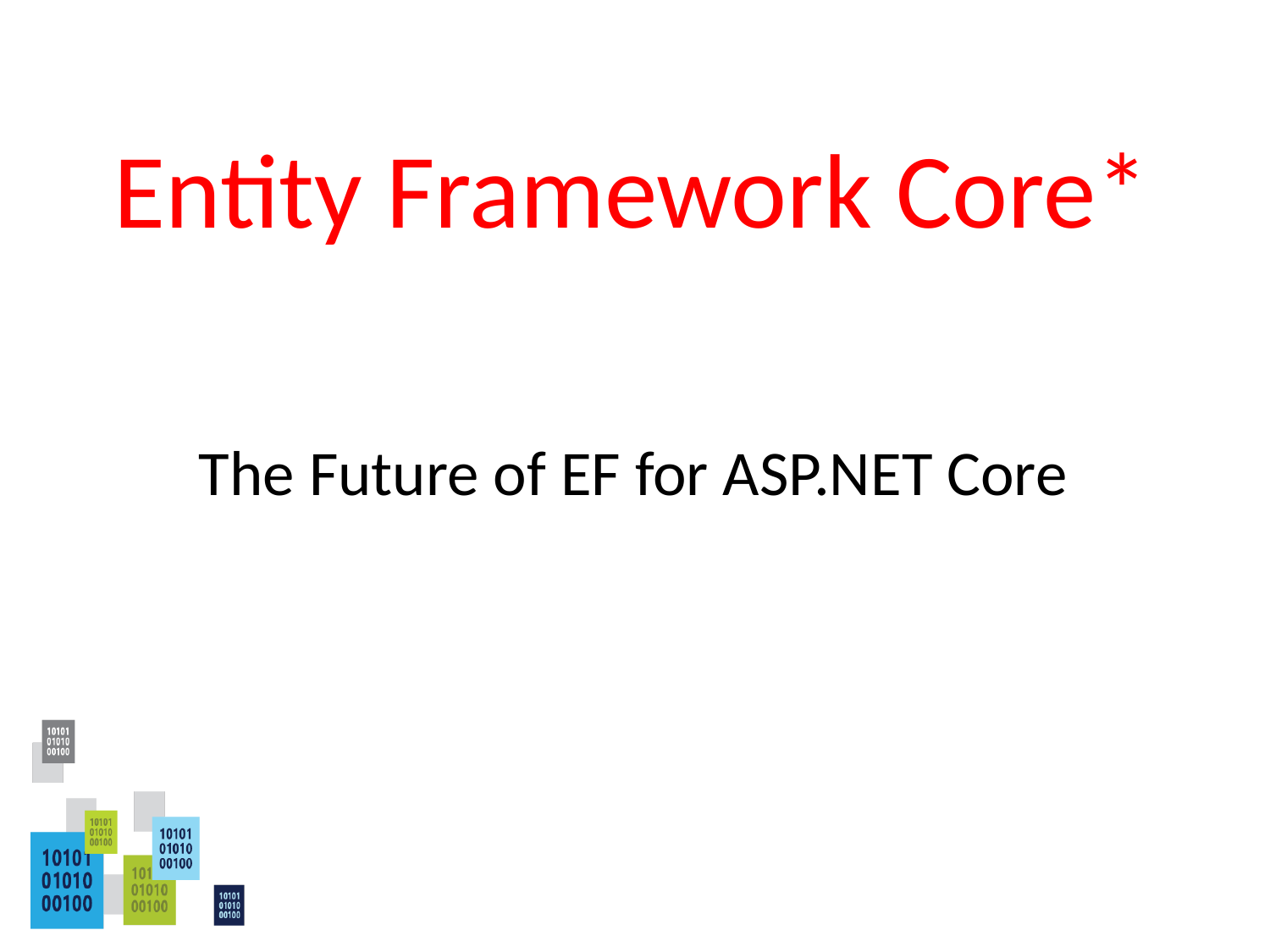

# Entity Framework Core*
The Future of EF for ASP.NET Core